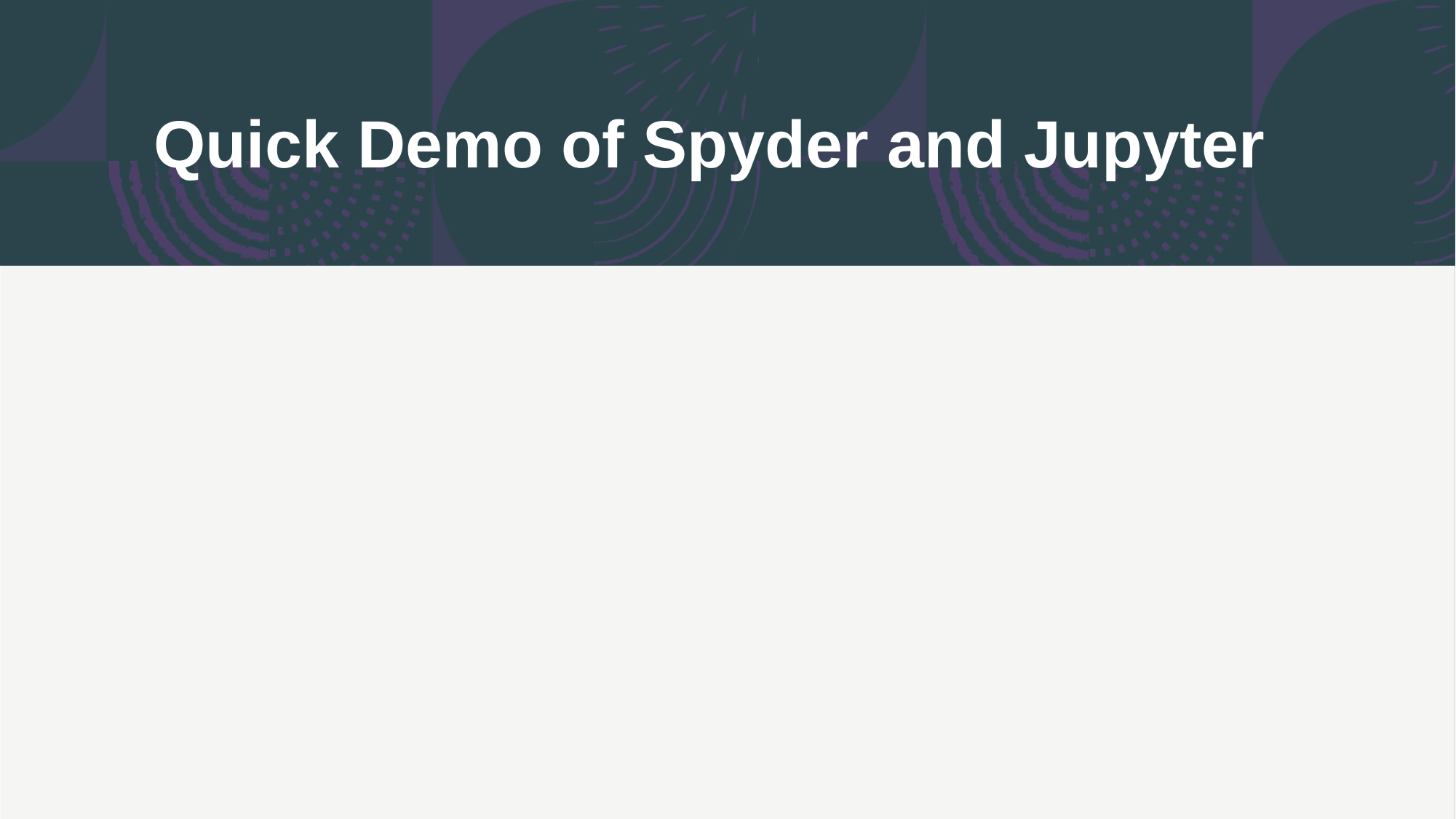

# Quick Demo of Spyder and Jupyter